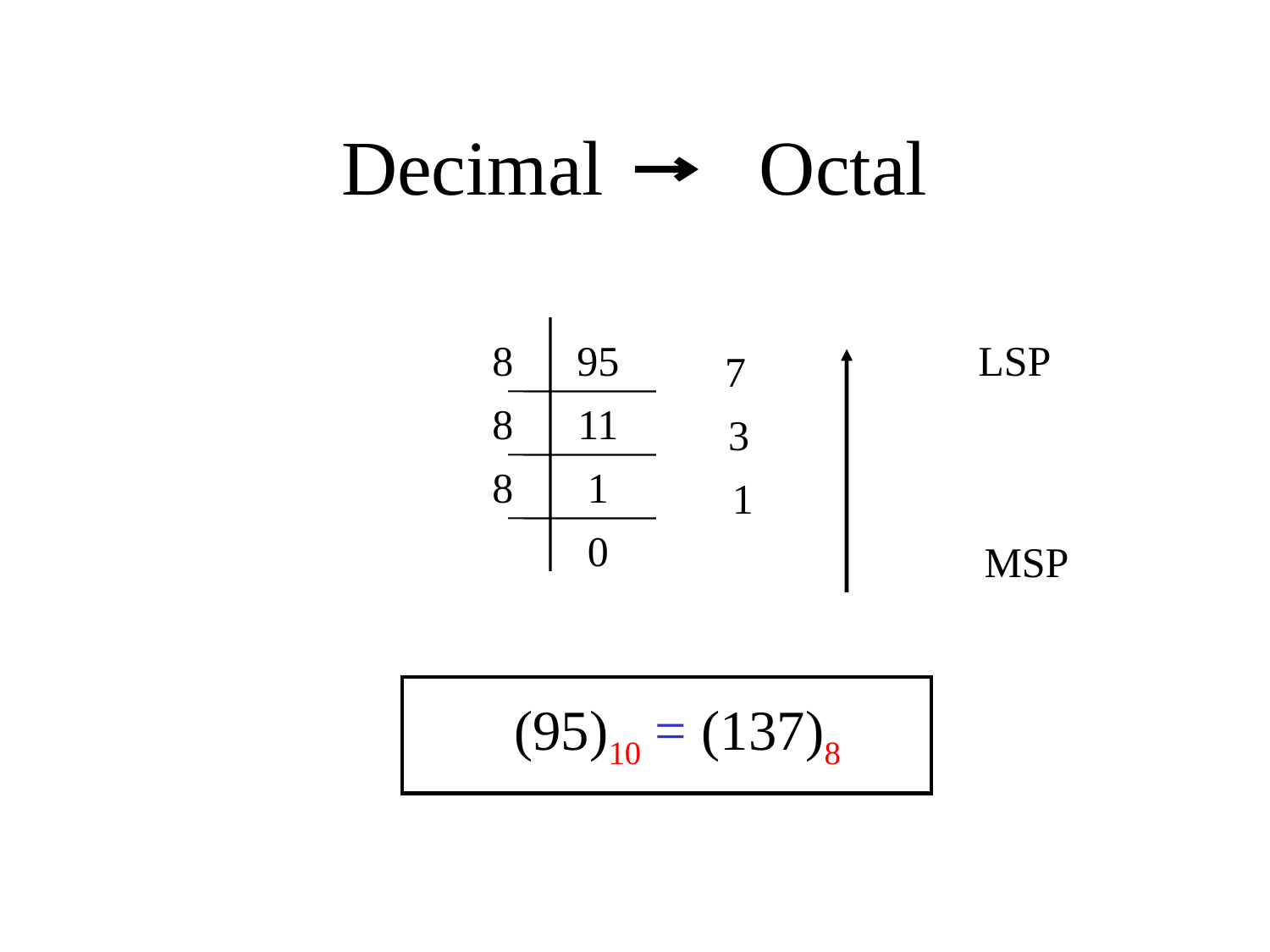

# Decimal        Octal

8
95
LSP
7

8

11
3
8

1
1

0
MSP

(95)10 = (137)8